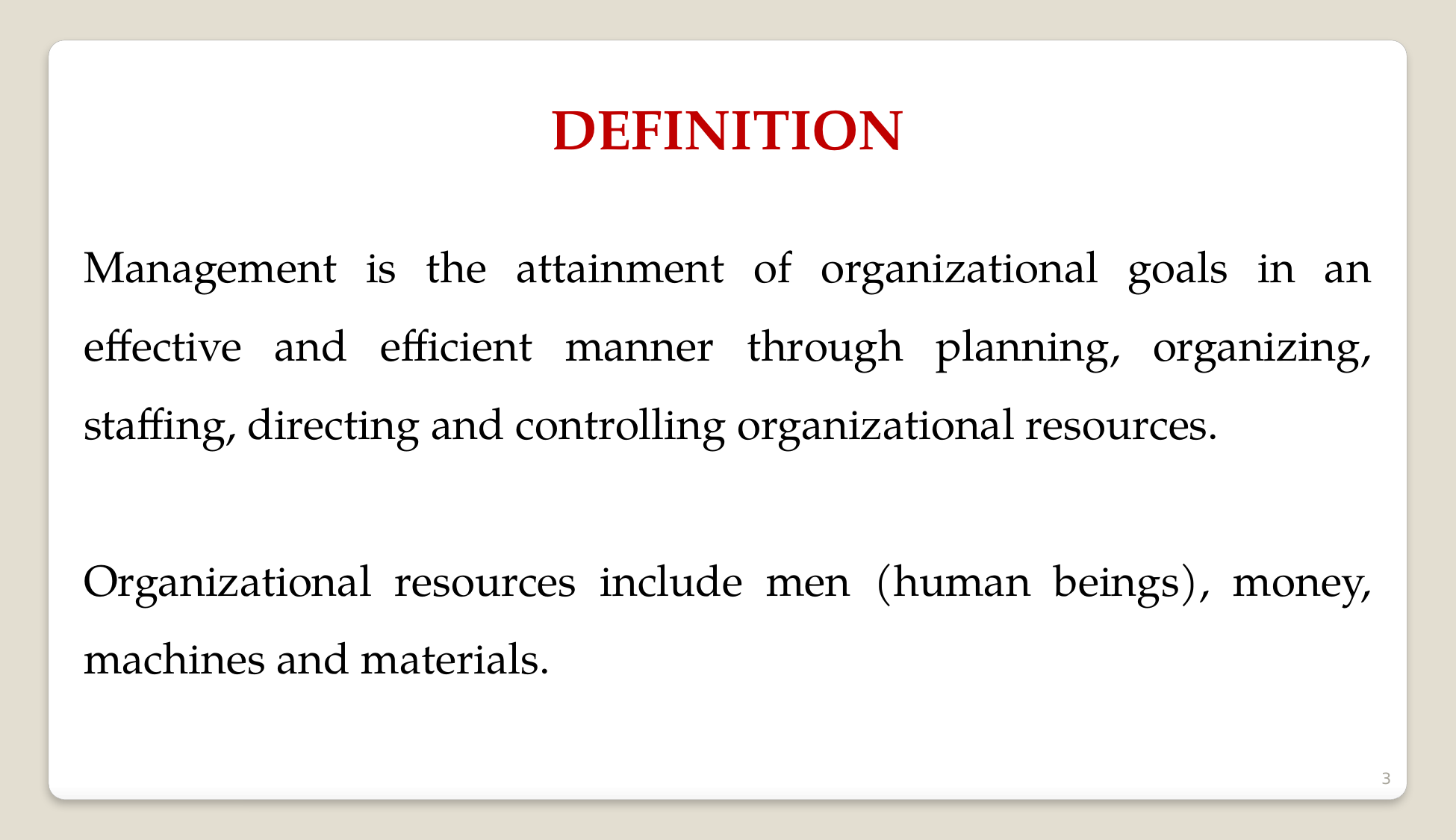

DEFINITION

Management is the attainment of organizational goals in an effective and efficient manner through planning, organizing, staffing, directing and controlling organizational resources.

Organizational resources include men (human beings), money, machines and materials.

3